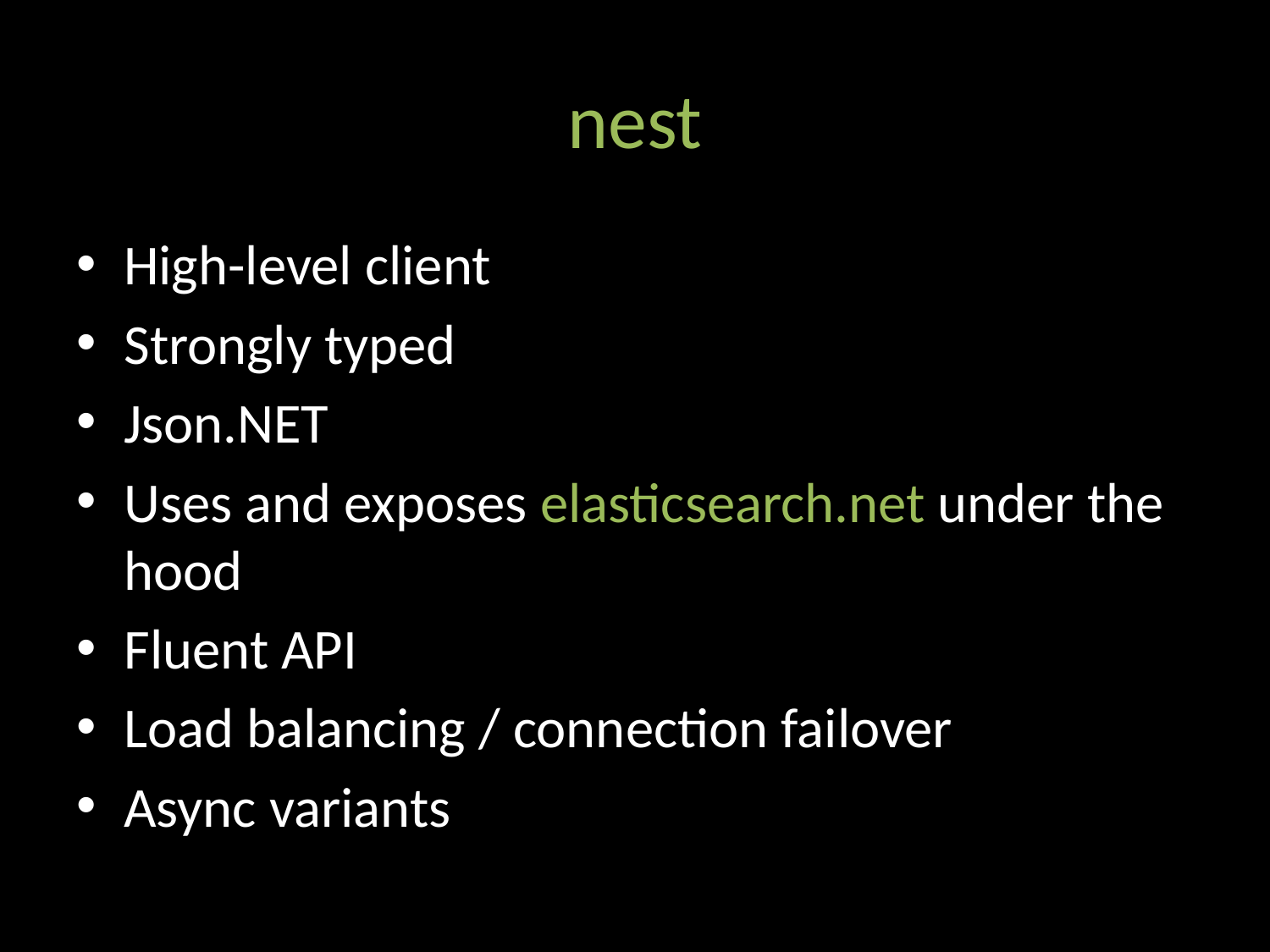

# nest
High-level client
Strongly typed
Json.NET
Uses and exposes elasticsearch.net under the hood
Fluent API
Load balancing / connection failover
Async variants